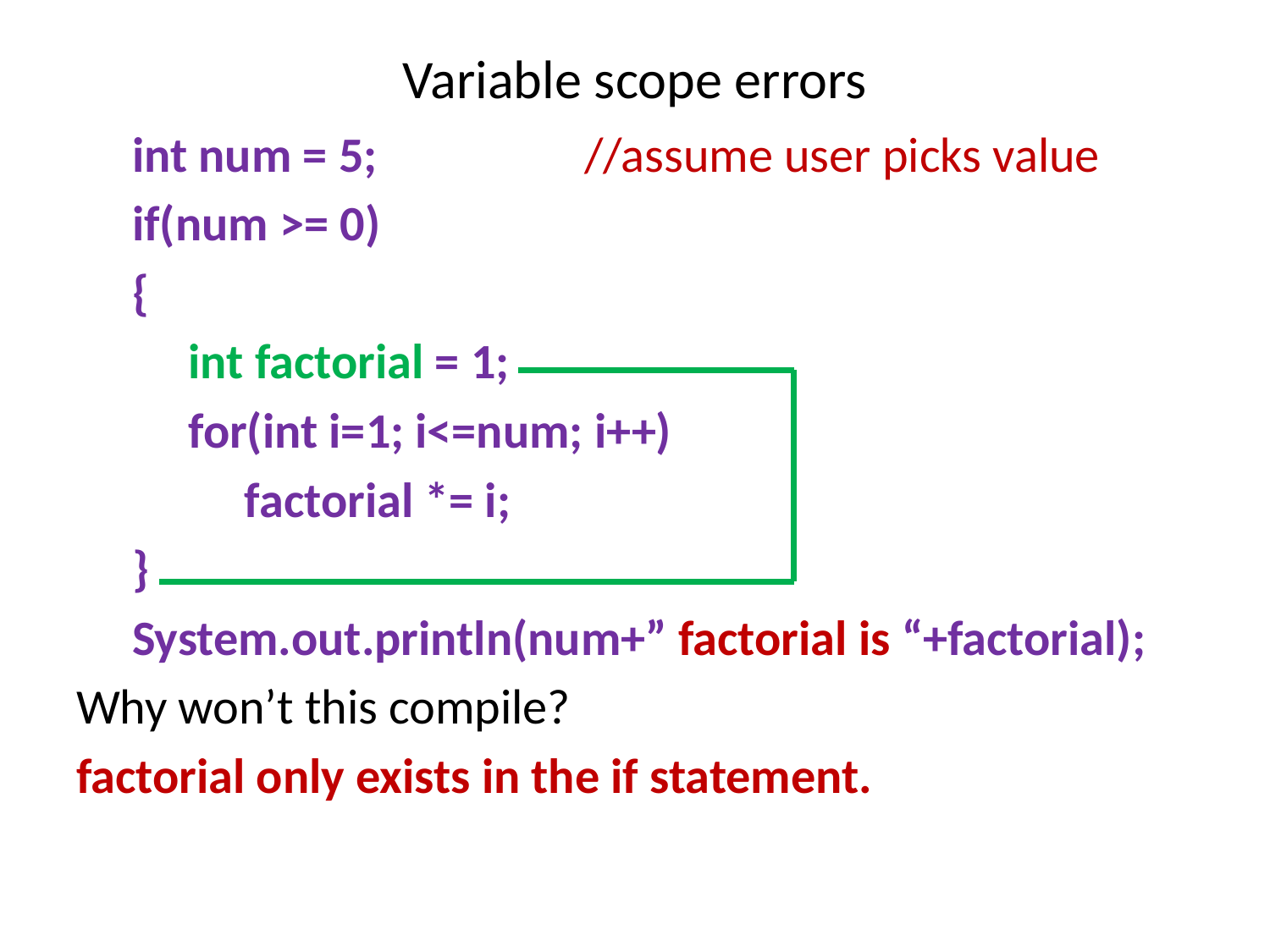

# Variable scope errors
     int num = 5;		//assume user picks value
     if(num >= 0)
     {
          int factorial = 1;
          for(int i=1; i<=num; i++)
               factorial *= i;
     }
     System.out.println(num+” factorial is “+factorial);
Why won’t this compile?
factorial only exists in the if statement.